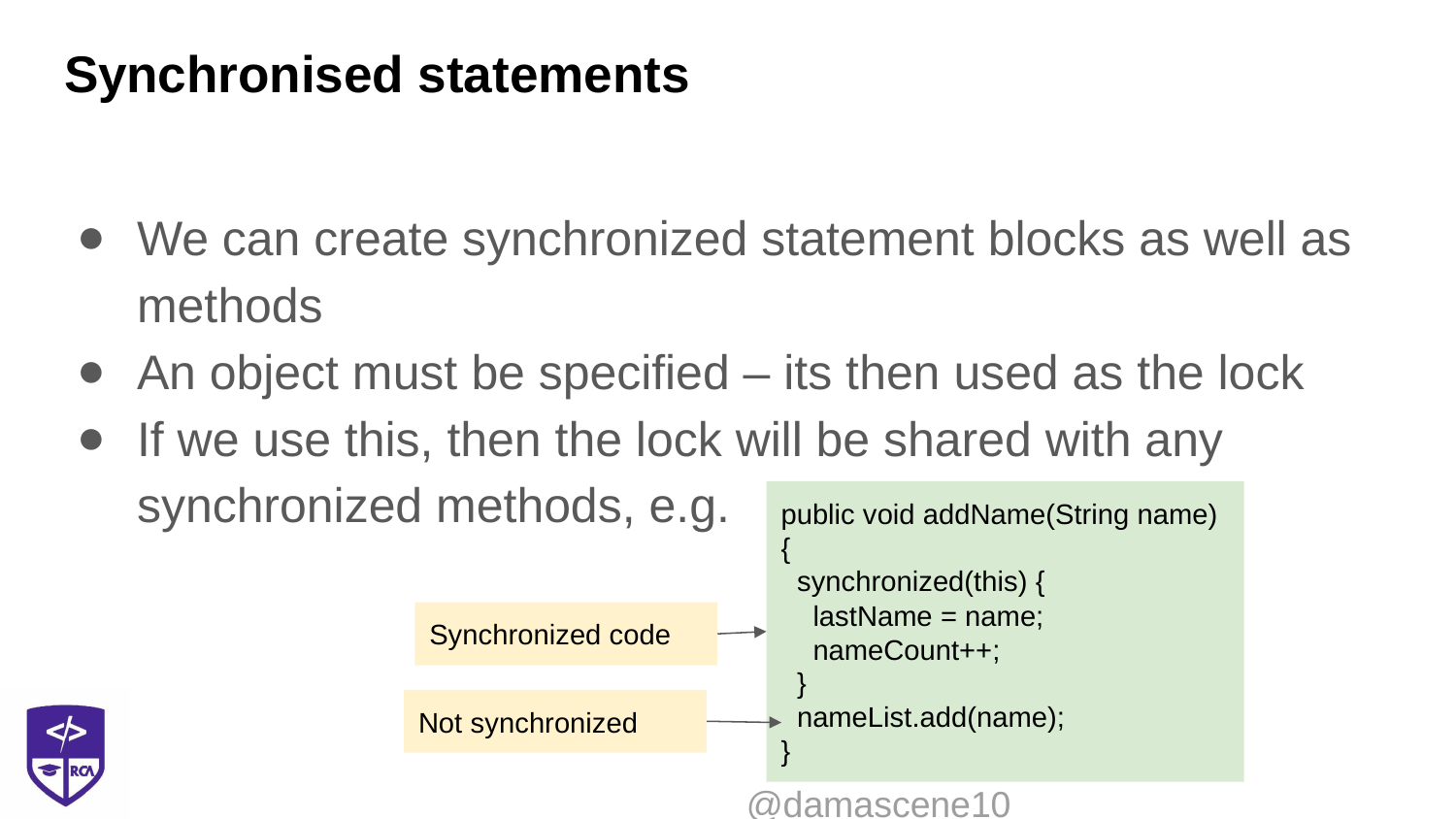

# Synchronised statements
We can create synchronized statement blocks as well as methods
An object must be specified – its then used as the lock
If we use this, then the lock will be shared with any synchronized methods, e.g.

public void addName(String name) {
  synchronized(this) {
    lastName = name;
    nameCount++;
  }
  nameList.add(name);
}
Synchronized code
Not synchronized